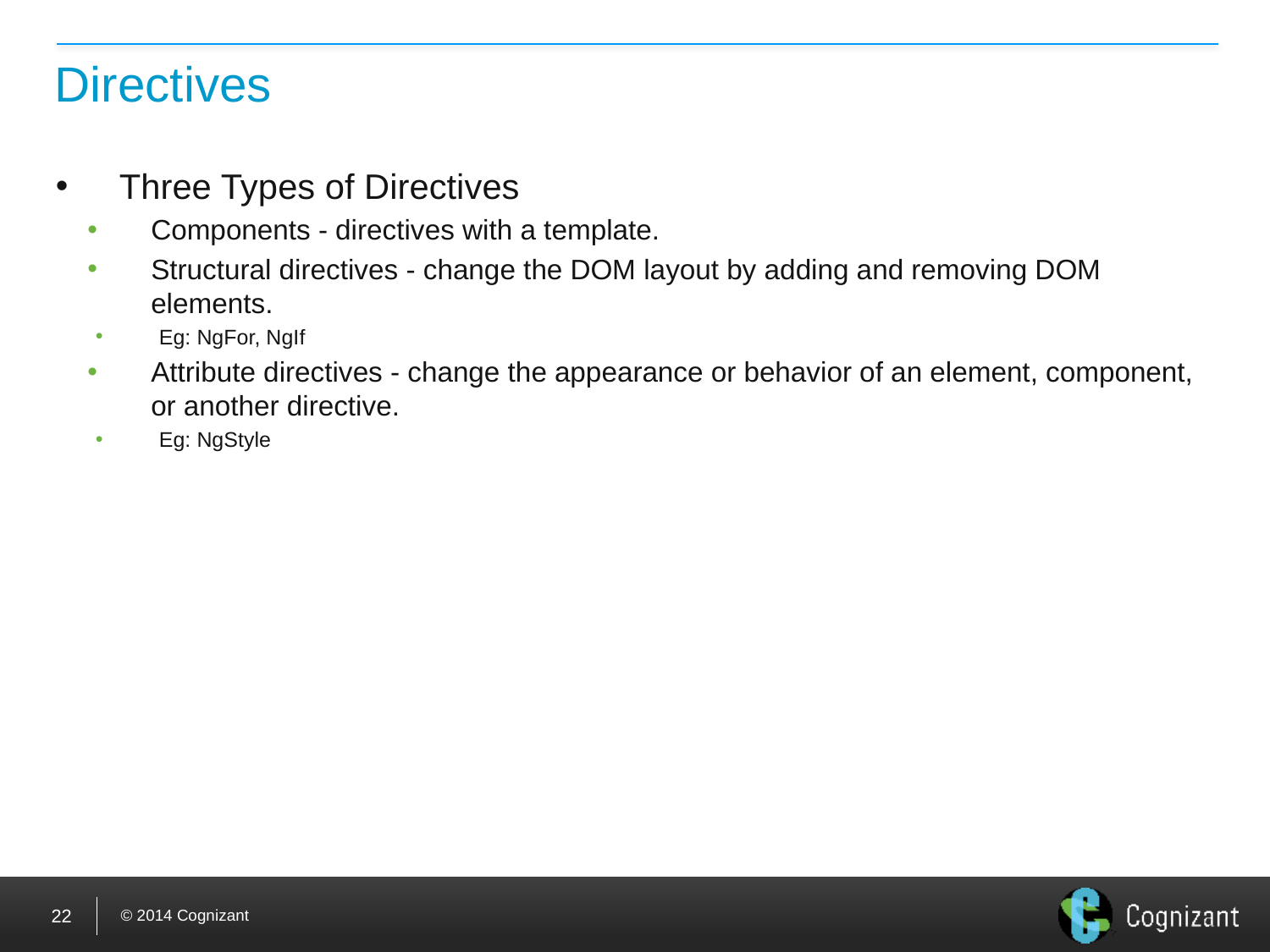

# Directives
Three Types of Directives
Components - directives with a template.
Structural directives - change the DOM layout by adding and removing DOM elements.
Eg: NgFor, NgIf
Attribute directives - change the appearance or behavior of an element, component, or another directive.
Eg: NgStyle

22